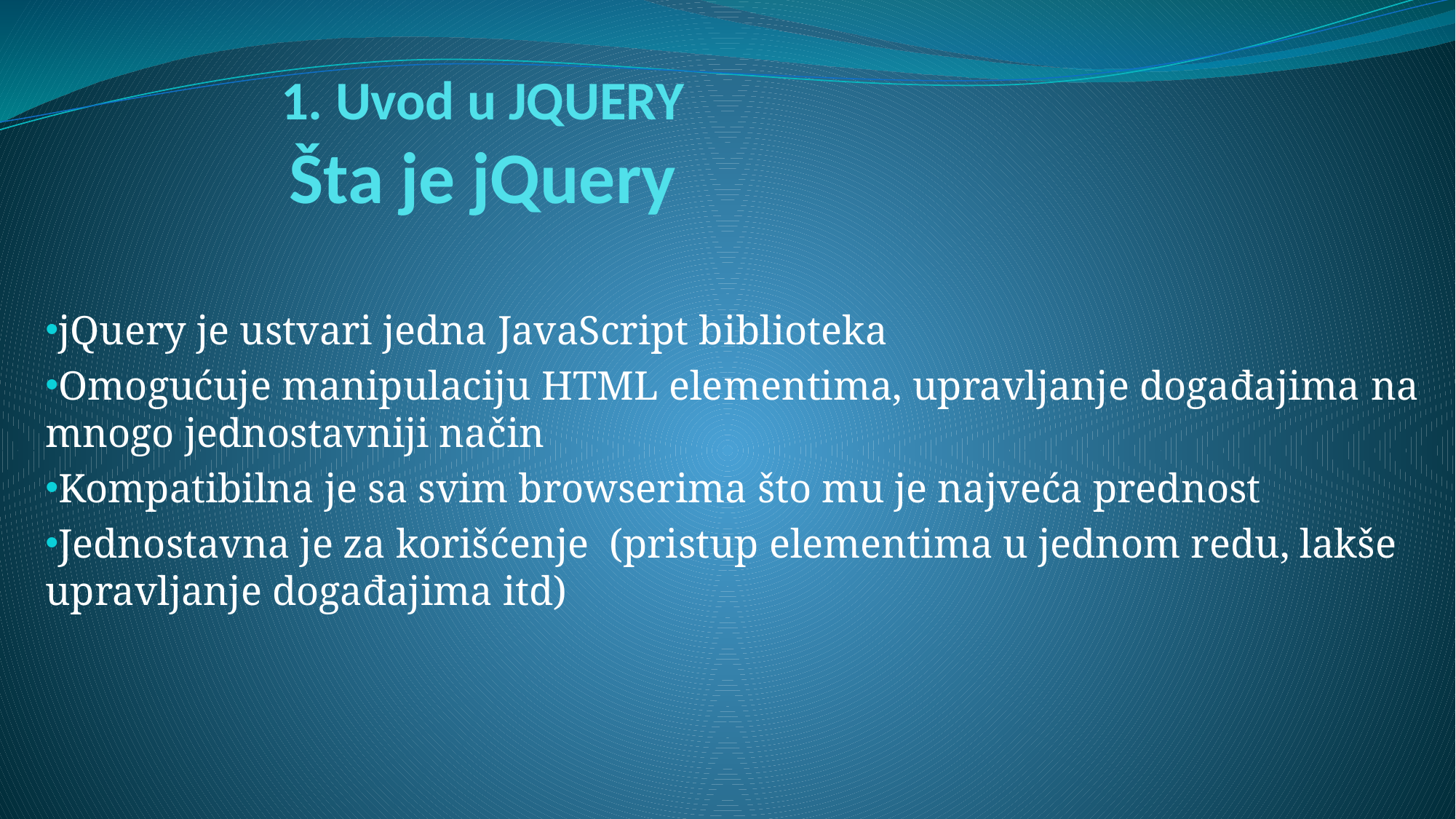

# 1. Uvod u JQUERY Šta je jQuery
jQuery je ustvari jedna JavaScript biblioteka
Omogućuje manipulaciju HTML elementima, upravljanje događajima na mnogo jednostavniji način
Kompatibilna je sa svim browserima što mu je najveća prednost
Jednostavna je za korišćenje  (pristup elementima u jednom redu, lakše upravljanje događajima itd)